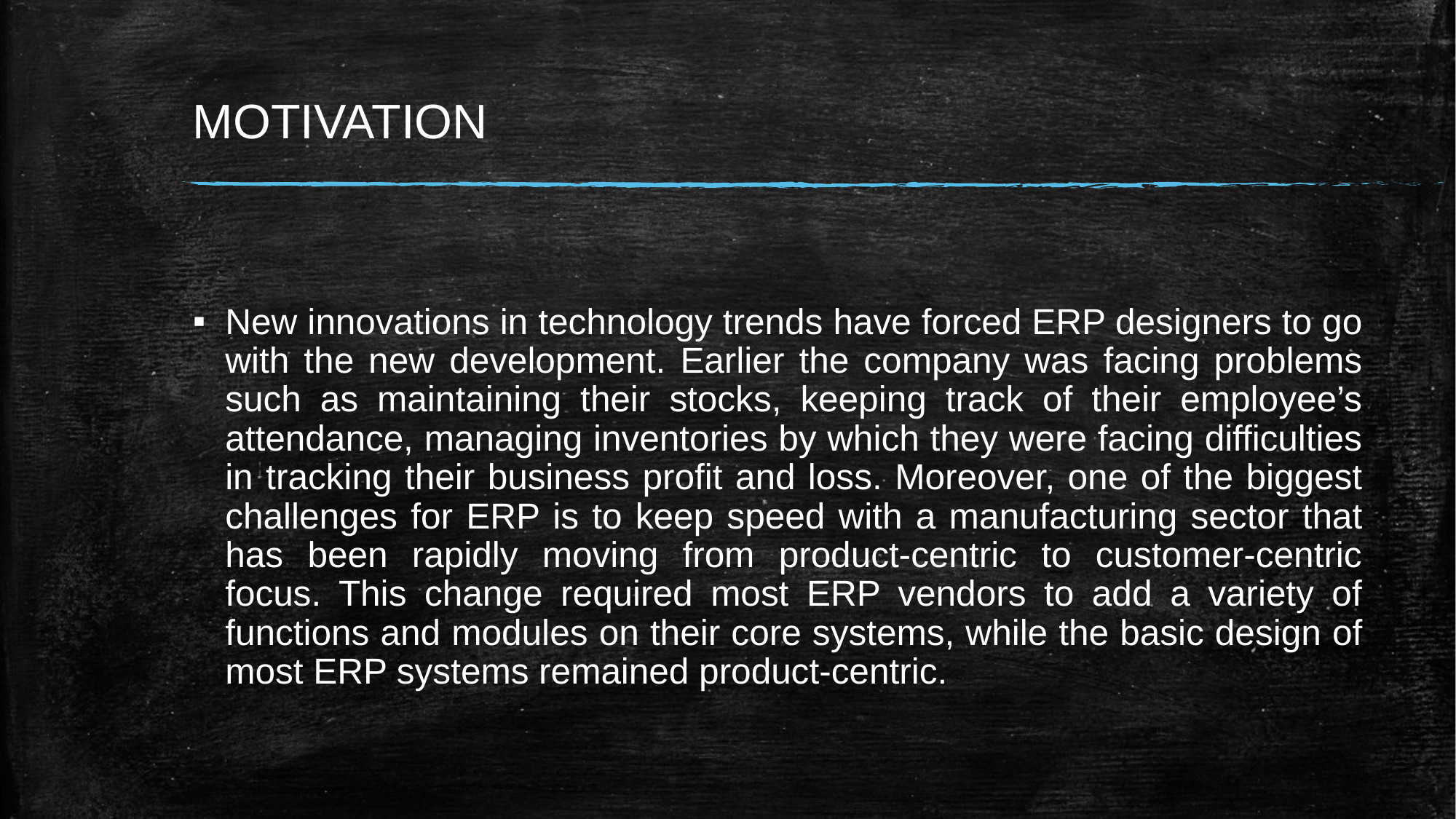

# MOTIVATION

New innovations in technology trends have forced ERP designers to go with the new development. Earlier the company was facing problems such as maintaining their stocks, keeping track of their employee’s attendance, managing inventories by which they were facing difficulties in tracking their business profit and loss. Moreover, one of the biggest challenges for ERP is to keep speed with a manufacturing sector that has been rapidly moving from product-centric to customer-centric focus. This change required most ERP vendors to add a variety of functions and modules on their core systems, while the basic design of most ERP systems remained product-centric.